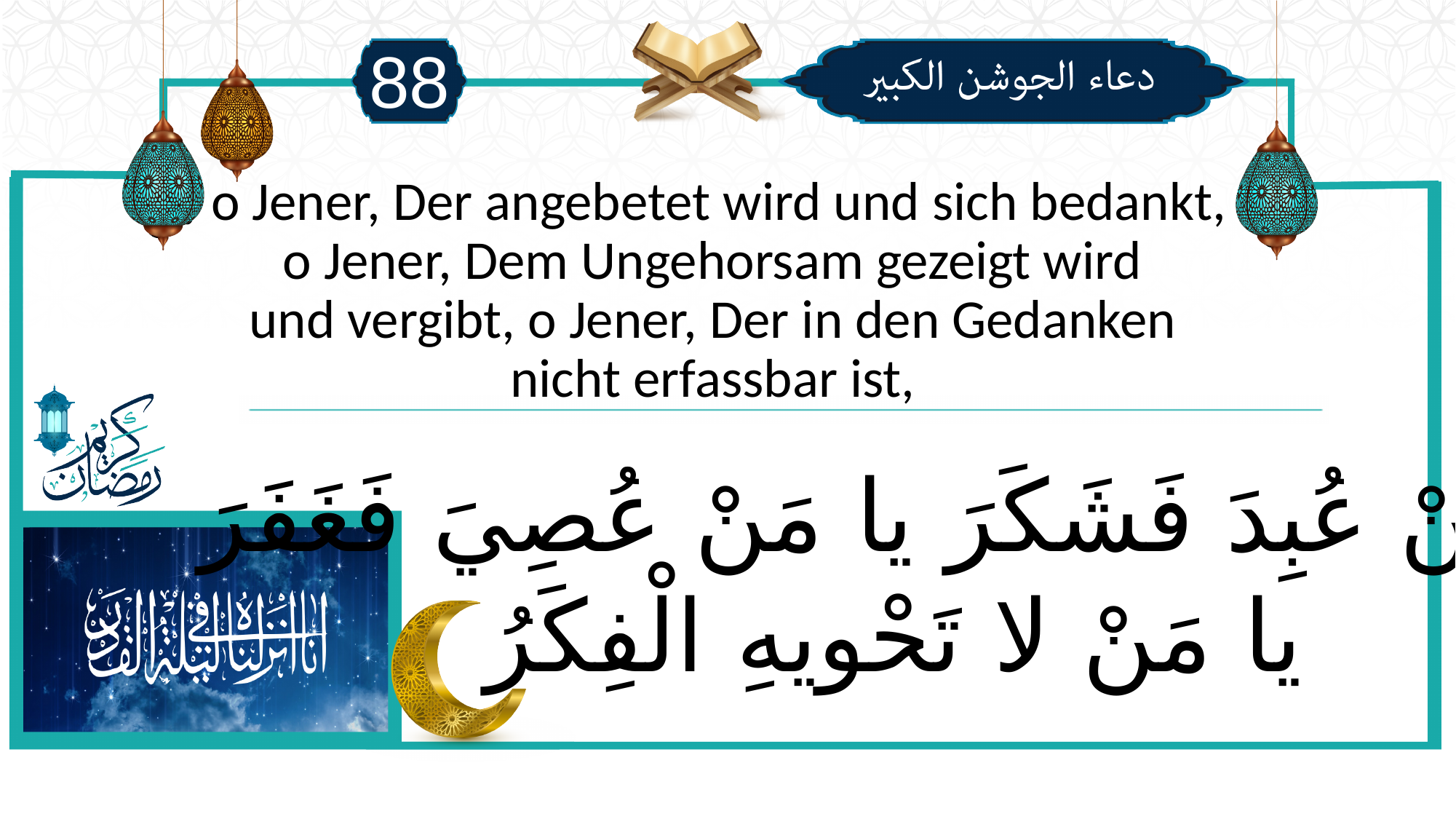

88
 o Jener, Der angebetet wird und sich bedankt,
o Jener, Dem Ungehorsam gezeigt wird
und vergibt, o Jener, Der in den Gedanken
nicht erfassbar ist,
يا مَنْ عُبِدَ فَشَكَرَ يا مَنْ عُصِيَ فَغَفَرَ
يا مَنْ لا تَحْويهِ الْفِكَرُ